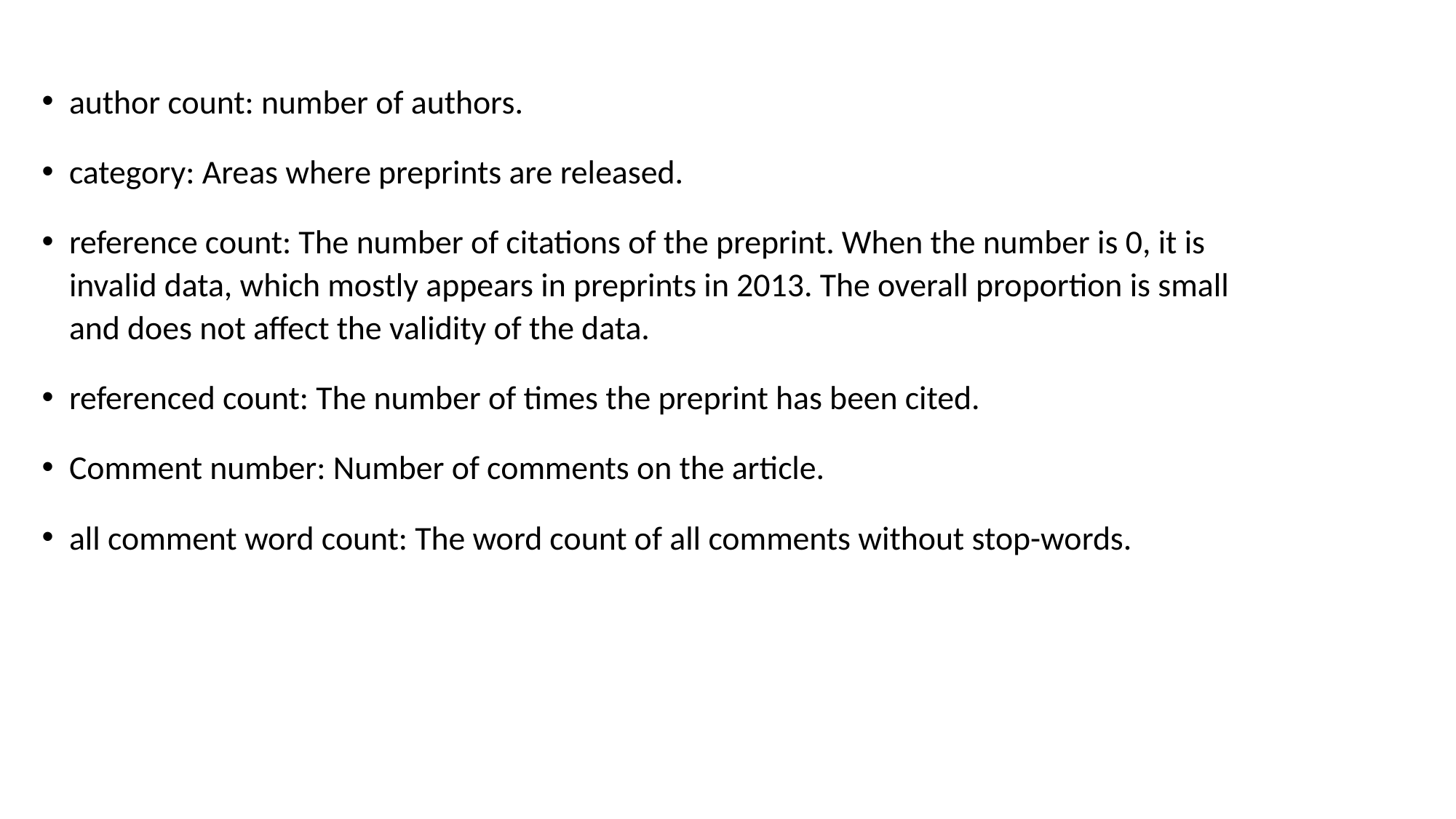

author count: number of authors.
category: Areas where preprints are released.
reference count: The number of citations of the preprint. When the number is 0, it is invalid data, which mostly appears in preprints in 2013. The overall proportion is small and does not affect the validity of the data.
referenced count: The number of times the preprint has been cited.
Comment number: Number of comments on the article.
all comment word count: The word count of all comments without stop-words.